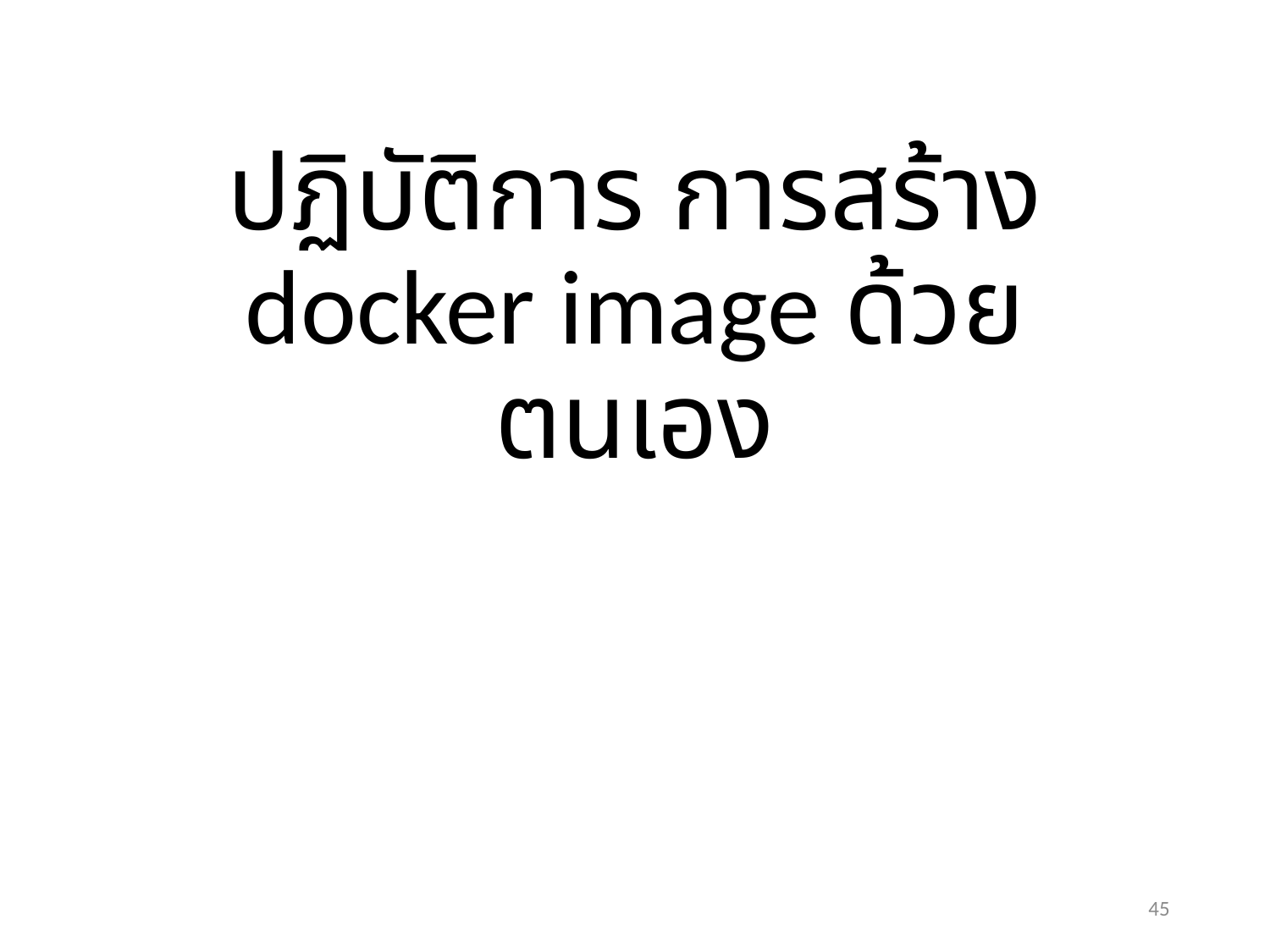

# ปฏิบัติการ การสร้าง docker image ด้วยตนเอง

45